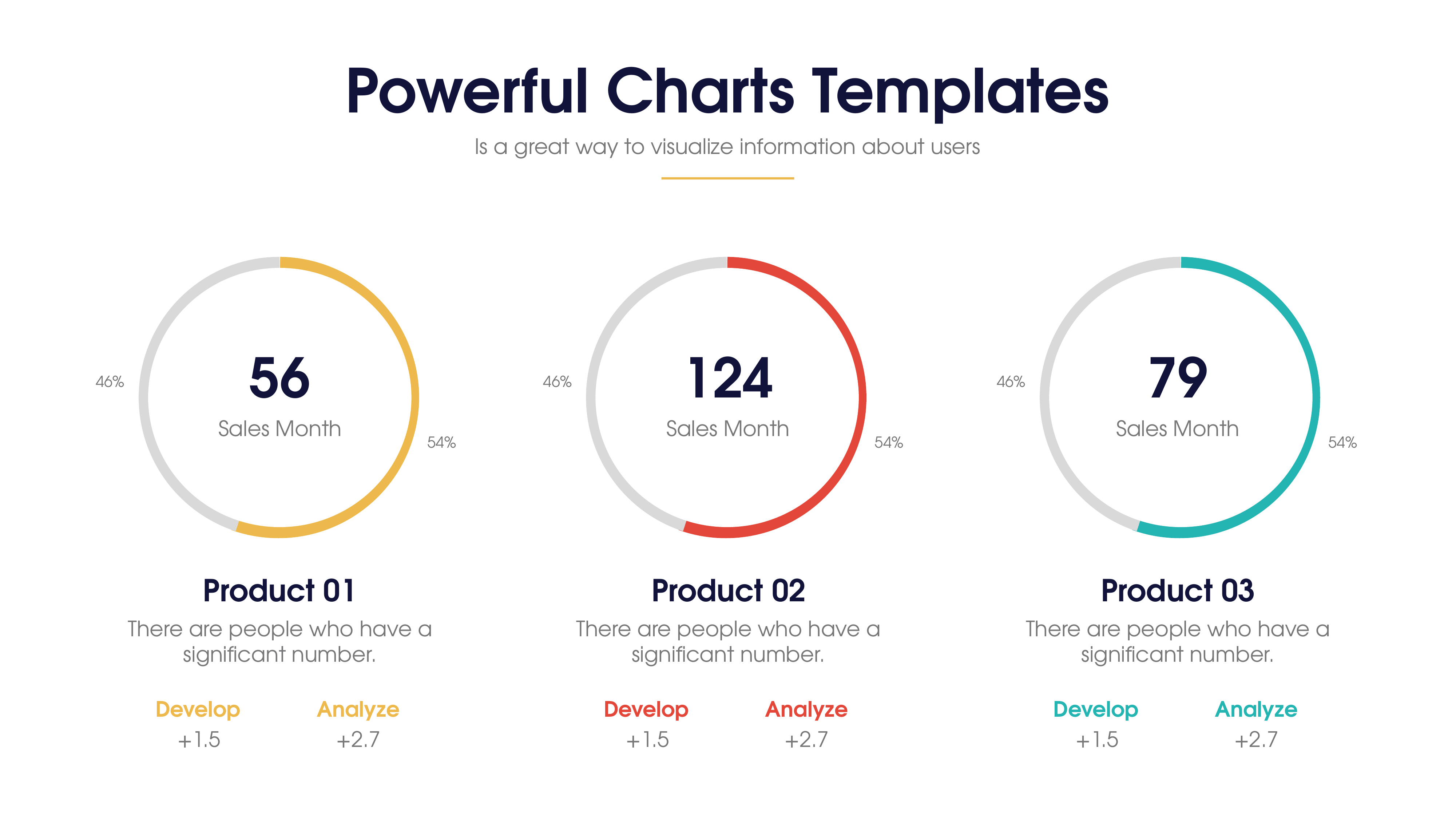

Powerful Charts Templates
Is a great way to visualize information about users

46%
54%

46%
54%

46%
54%
56
Sales Month
124
Sales Month
79
Sales Month
Product 01
There are people who have a significant number.
Develop
Analyze
+1.5
+2.7
Product 02
There are people who have a significant number.
Develop
Analyze
+1.5
+2.7
Product 03
There are people who have a significant number.
Develop
Analyze
+1.5
+2.7